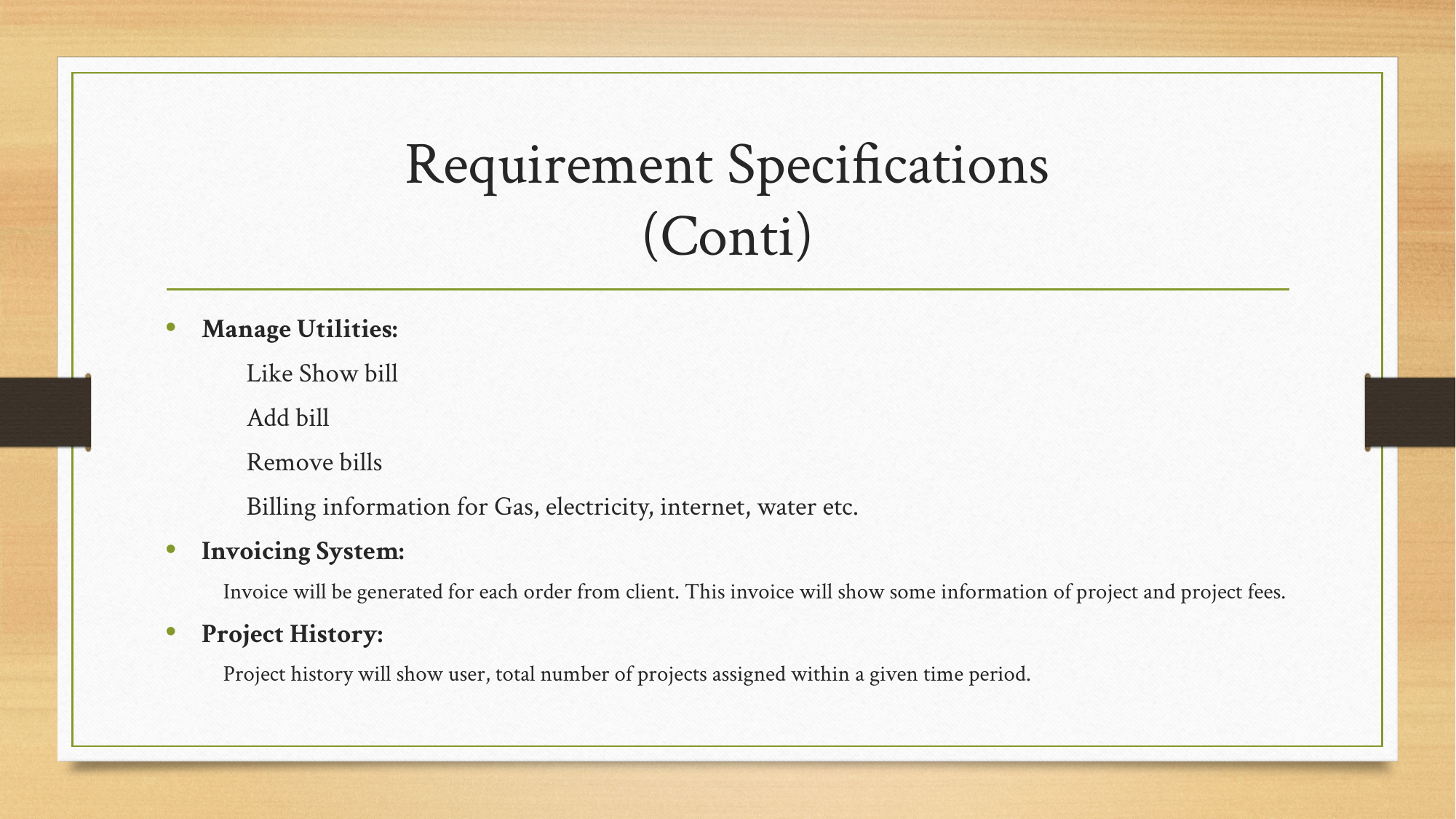

# Requirement Specifications (Conti)
Manage Utilities:
	Like Show bill
	Add bill
	Remove bills
	Billing information for Gas, electricity, internet, water etc.
	Invoicing System:
Invoice will be generated for each order from client. This invoice will show some information of project and project fees.
Project History:
Project history will show user, total number of projects assigned within a given time period.